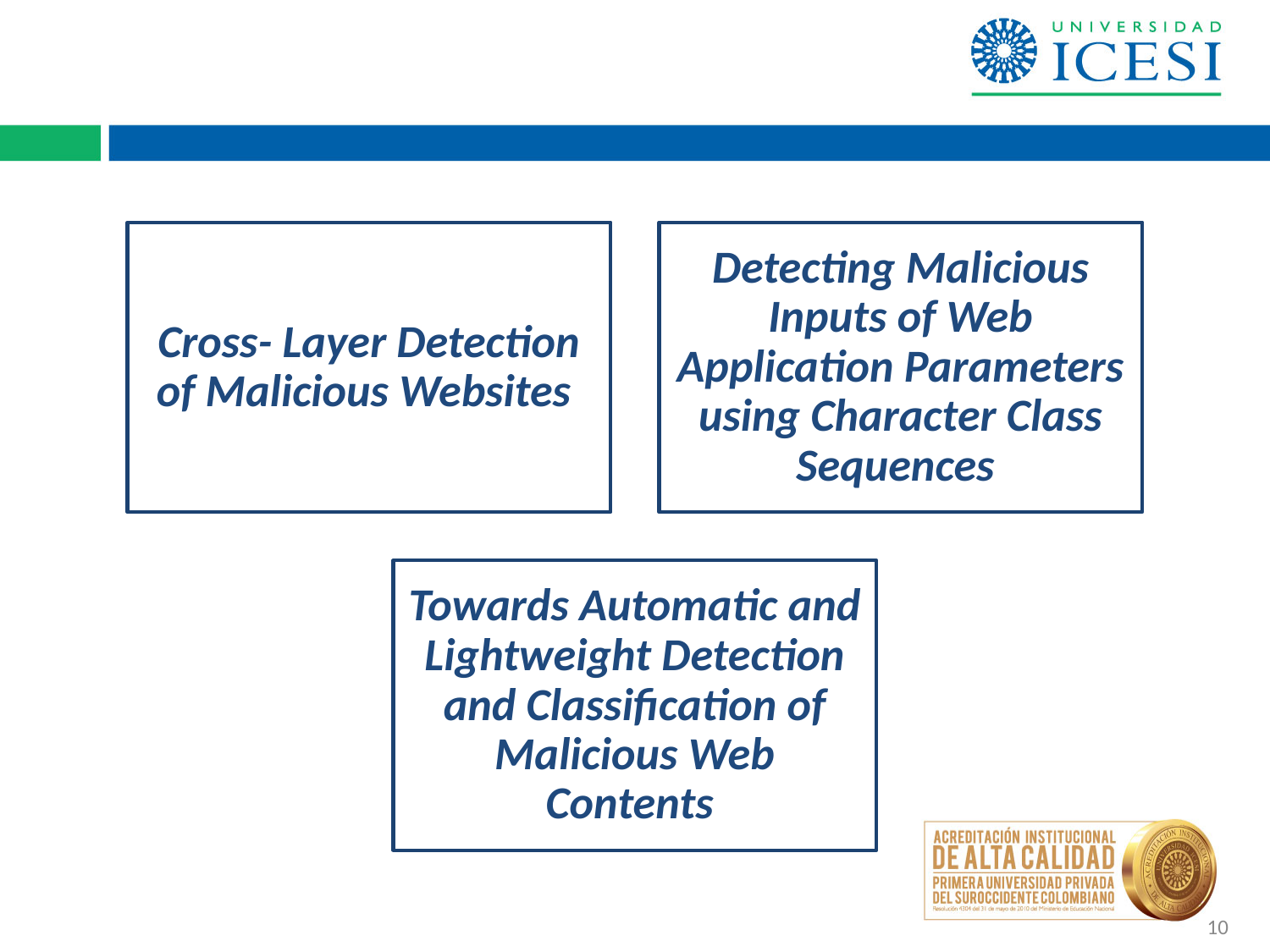

Cross- Layer Detection of Malicious Websites
Detecting Malicious Inputs of Web Application Parameters using Character Class Sequences
Towards Automatic and Lightweight Detection and Classification of Malicious Web Contents
10